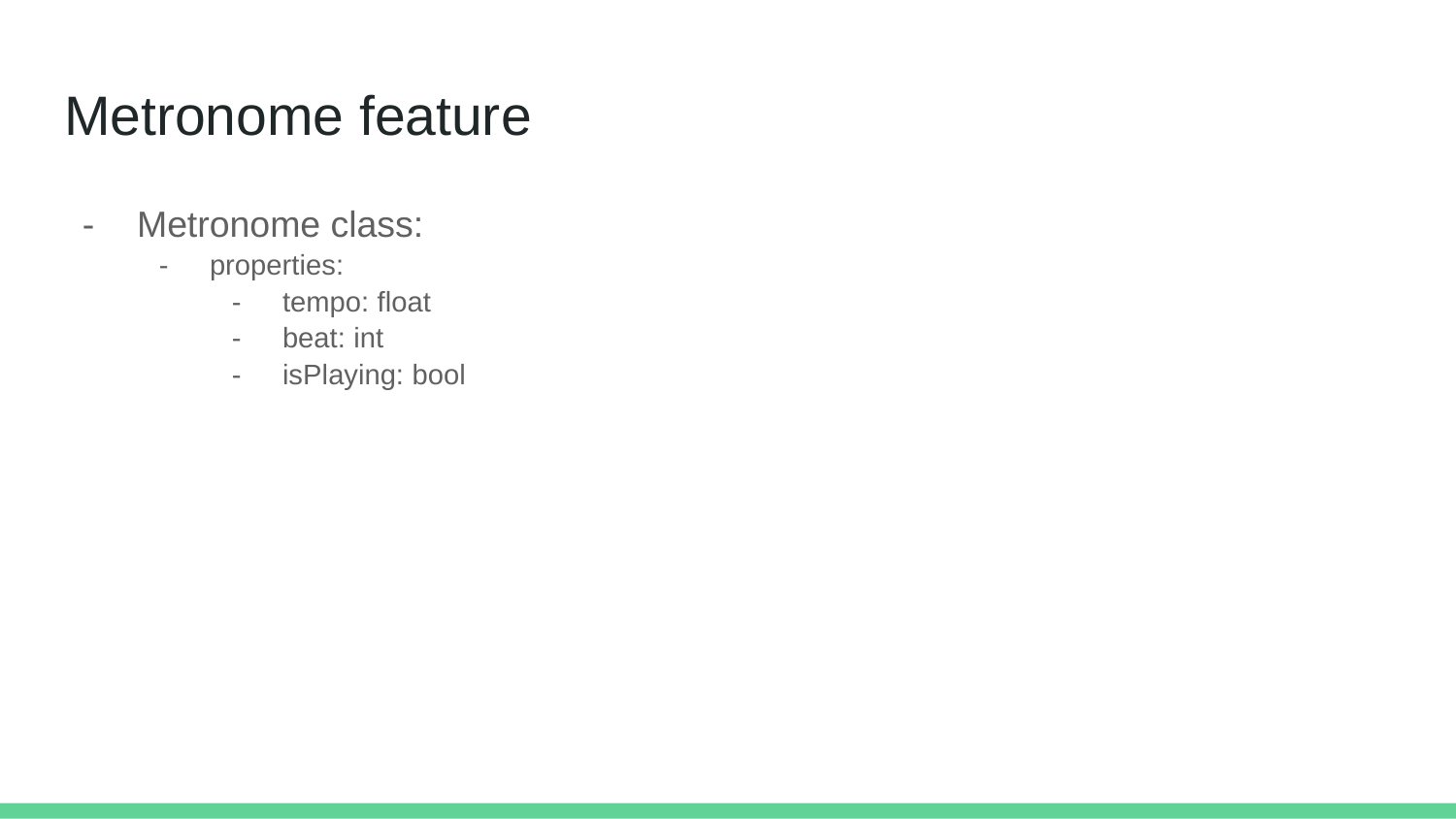

# Metronome feature
Metronome class:
properties:
tempo: float
beat: int
isPlaying: bool